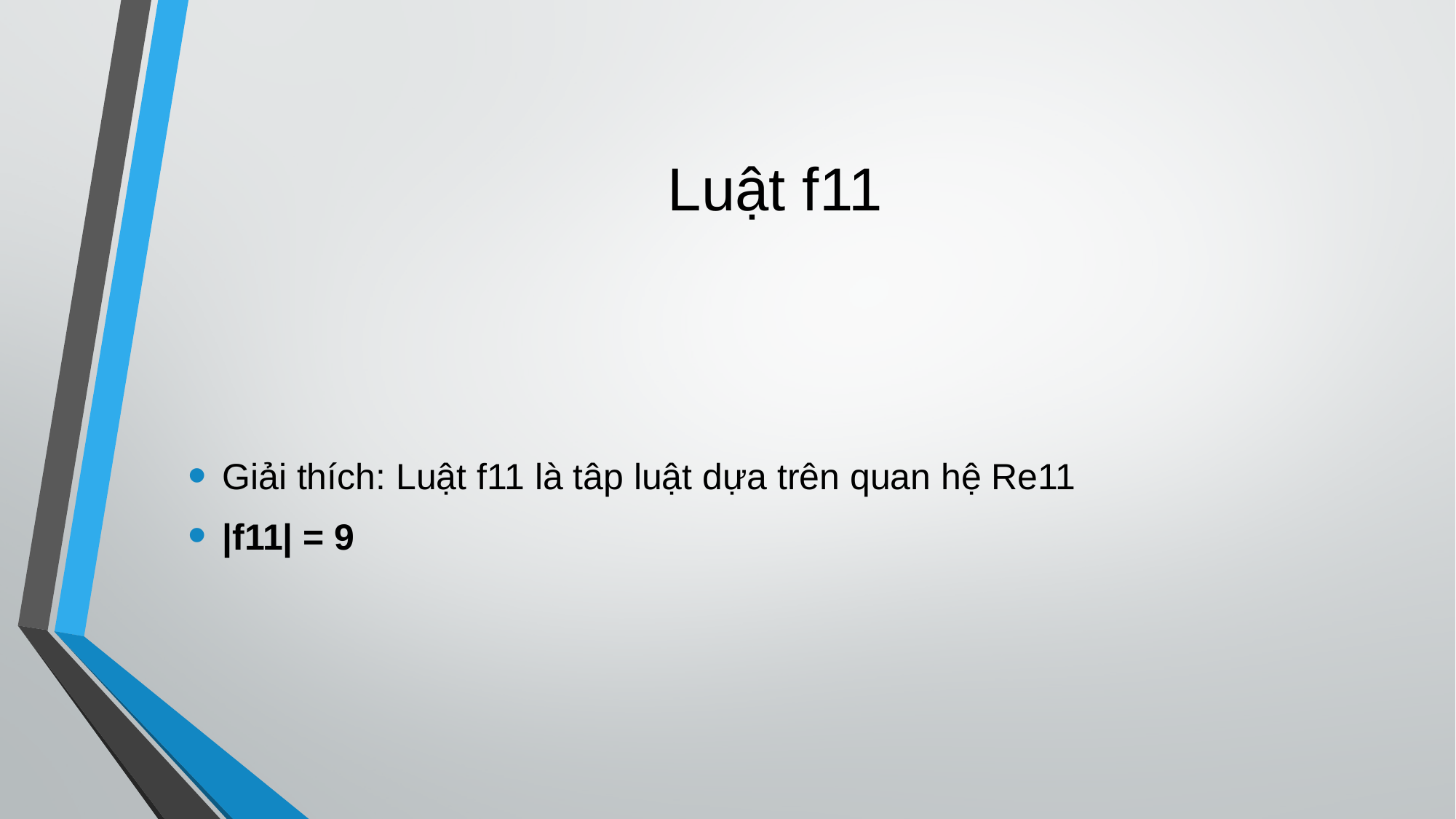

# Luật f11
Giải thích: Luật f11 là tâp luật dựa trên quan hệ Re11
|f11| = 9